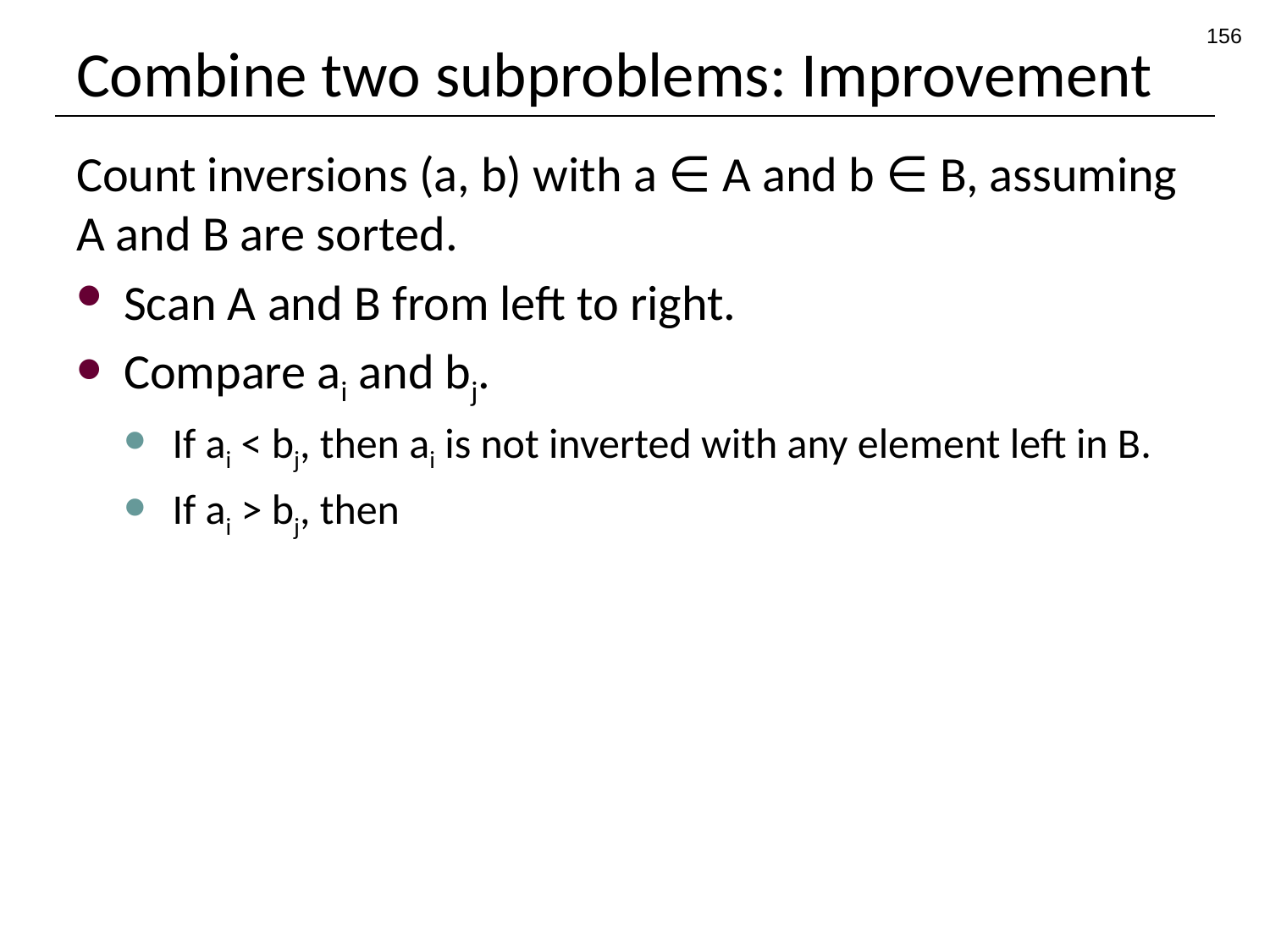

156
# Combine two subproblems: Improvement
Count inversions (a, b) with a ∈ A and b ∈ B, assuming A and B are sorted.
Scan A and B from left to right.
Compare ai and bj.
If ai < bj, then ai is not inverted with any element left in B.
If ai > bj, then